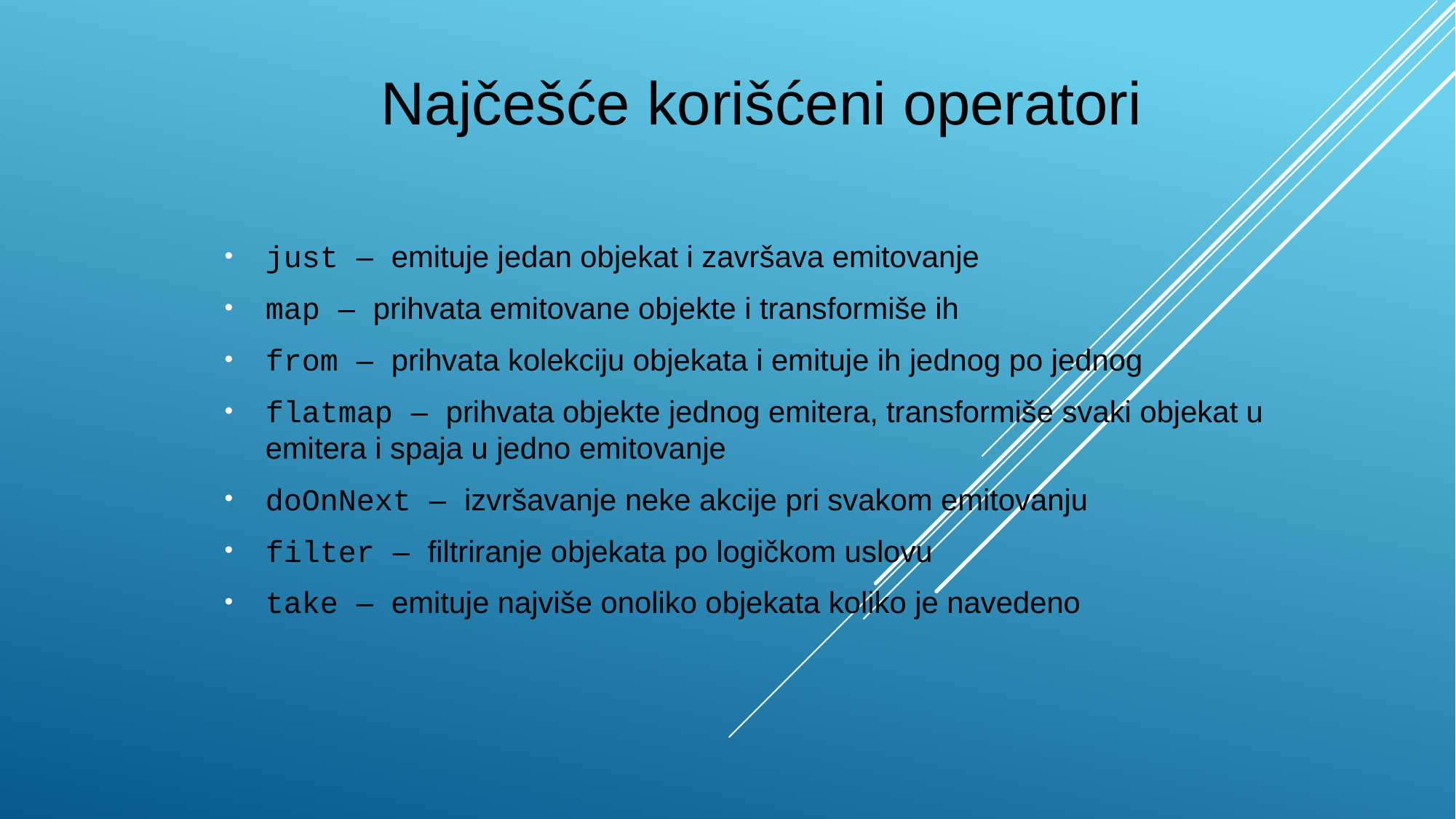

# Najčešće korišćeni operatori
just – emituje jedan objekat i završava emitovanje
map – prihvata emitovane objekte i transformiše ih
from – prihvata kolekciju objekata i emituje ih jednog po jednog
flatmap – prihvata objekte jednog emitera, transformiše svaki objekat u emitera i spaja u jedno emitovanje
doOnNext – izvršavanje neke akcije pri svakom emitovanju
filter – filtriranje objekata po logičkom uslovu
take – emituje najviše onoliko objekata koliko je navedeno